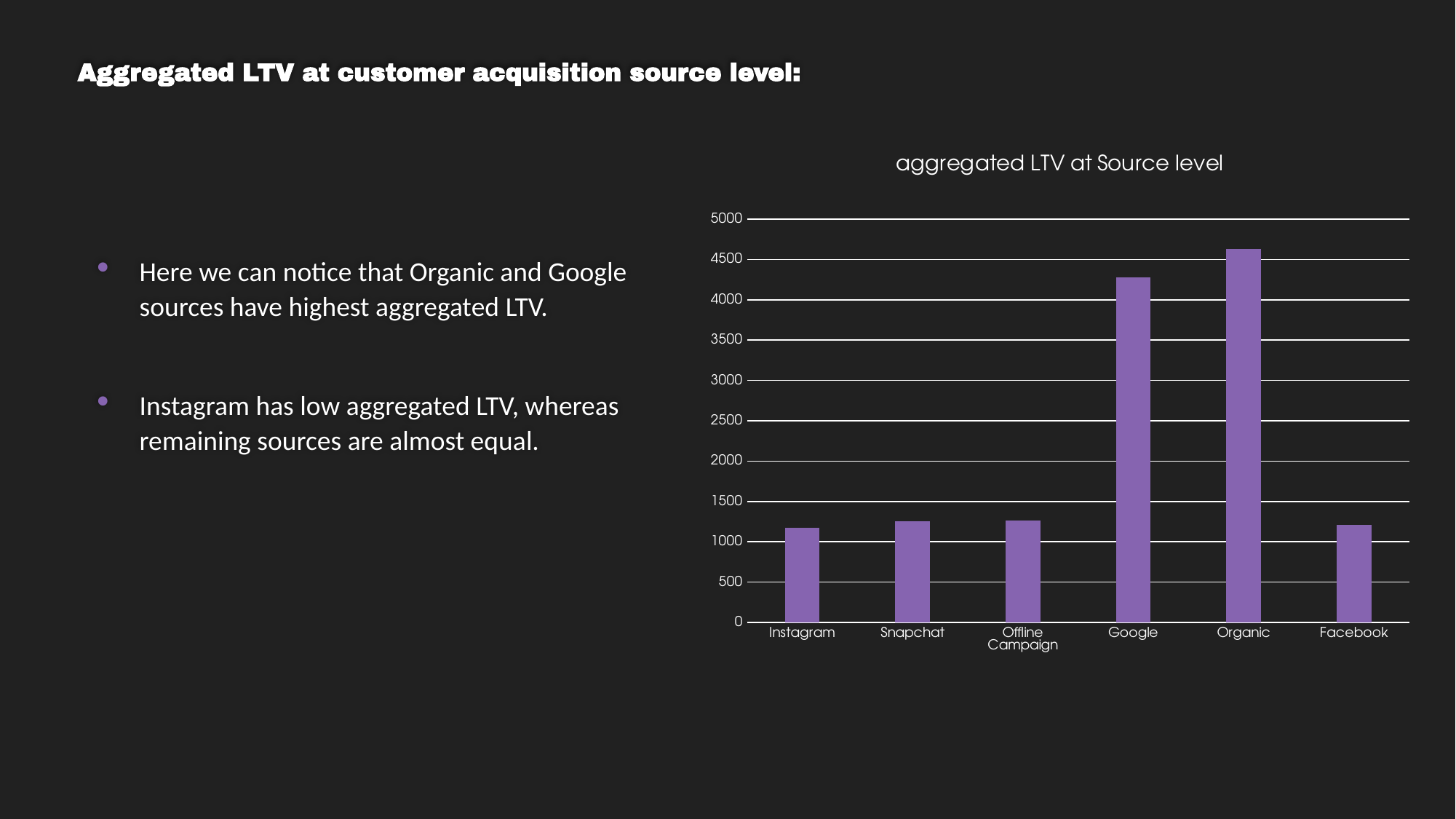

# Aggregated LTV at customer acquisition source level:

### Chart: aggregated LTV at Source level

| Category | aggregated LTV |
|---|---|
| Instagram | 1175.687237026648 |
| Snapchat | 1256.955266955267 |
| Offline Campaign | 1264.2967479674796 |
| Google | 4280.271028037383 |
| Organic | 4628.197002141327 |
| Facebook | 1208.1237693389592 |
Here we can notice that Organic and Google sources have highest aggregated LTV.

Instagram has low aggregated LTV, whereas remaining sources are almost equal.